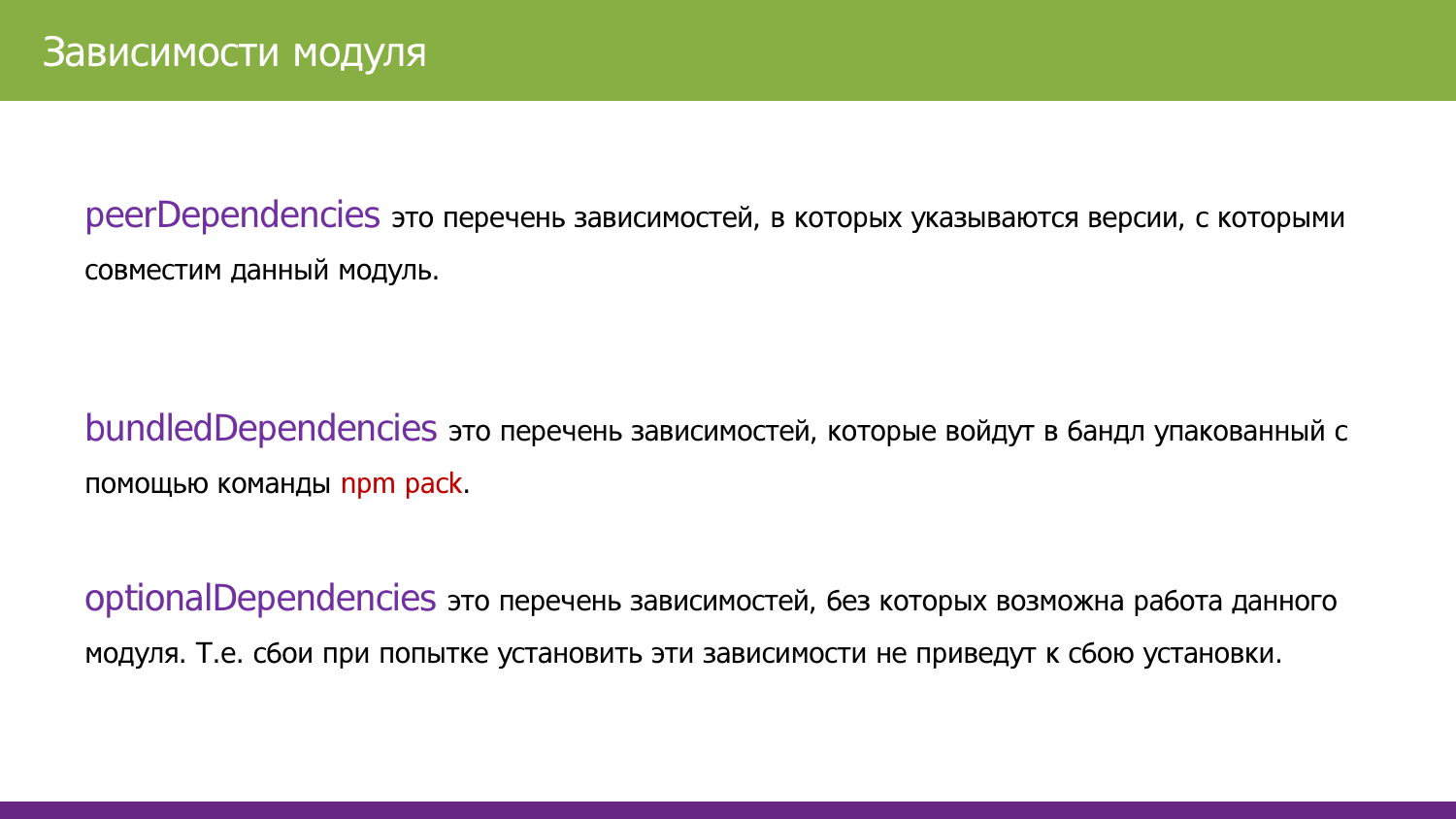

Зависимости модуля
peerDependencies это перечень зависимостей, в которых указываются версии, с которыми совместим данный модуль.
bundledDependencies это перечень зависимостей, которые войдут в бандл упакованный с помощью команды npm pack.
optionalDependencies это перечень зависимостей, без которых возможна работа данного модуля. Т.е. сбои при попытке установить эти зависимости не приведут к сбою установки.